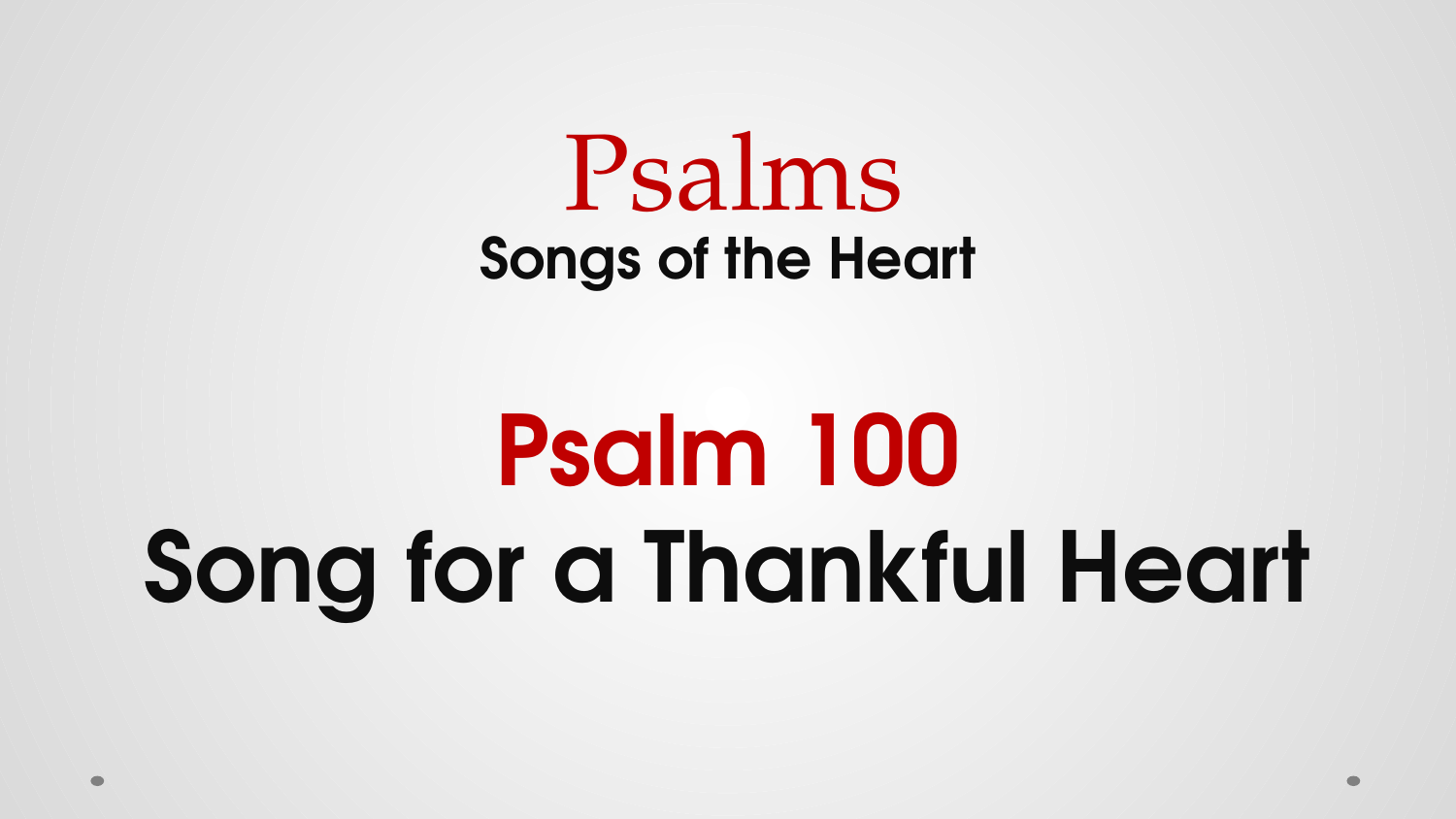

# Psalms
Songs of the Heart

Psalm 100
Song for a Thankful Heart